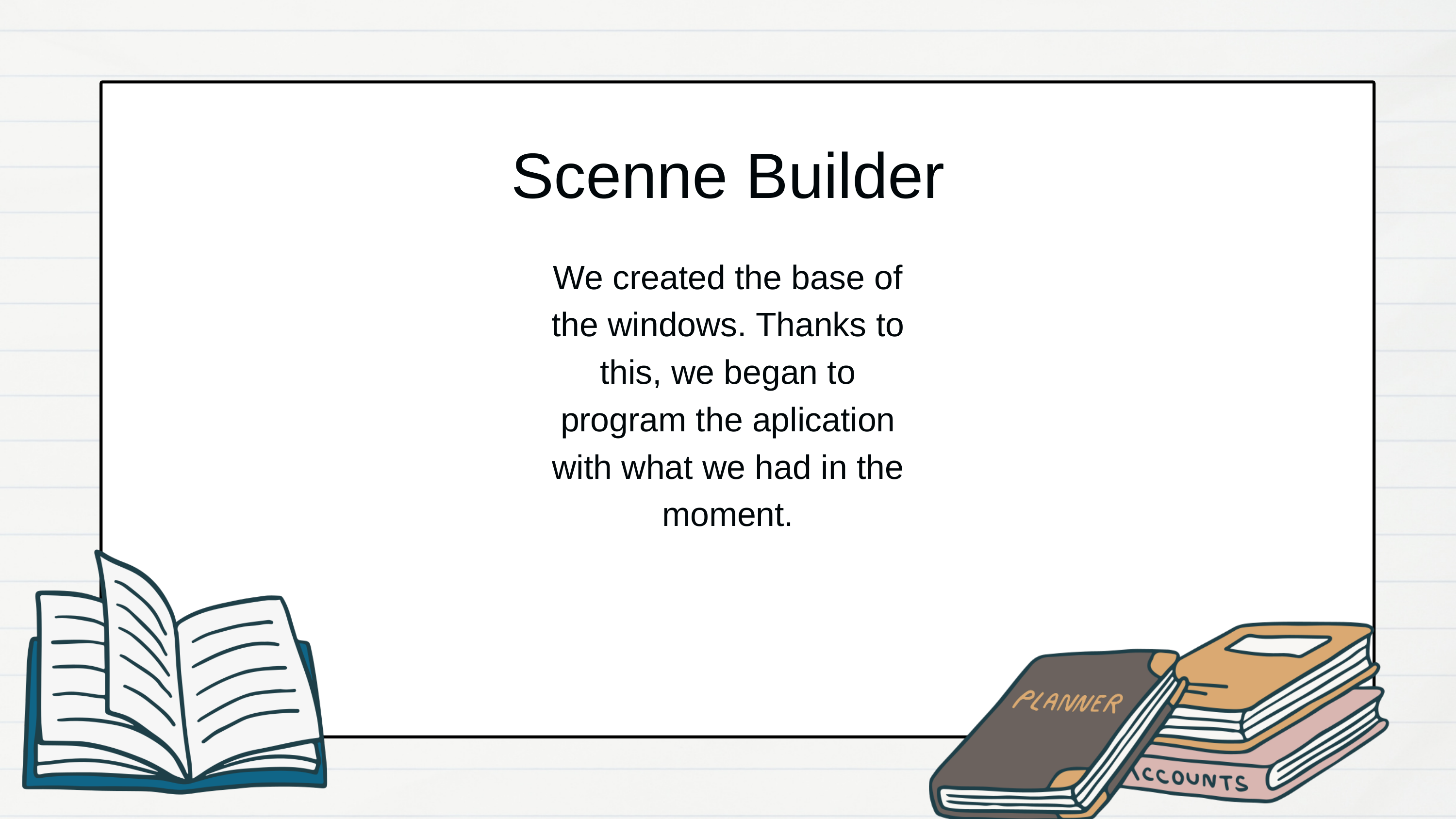

Scenne Builder
We created the base of the windows. Thanks to this, we began to program the aplication with what we had in the moment.